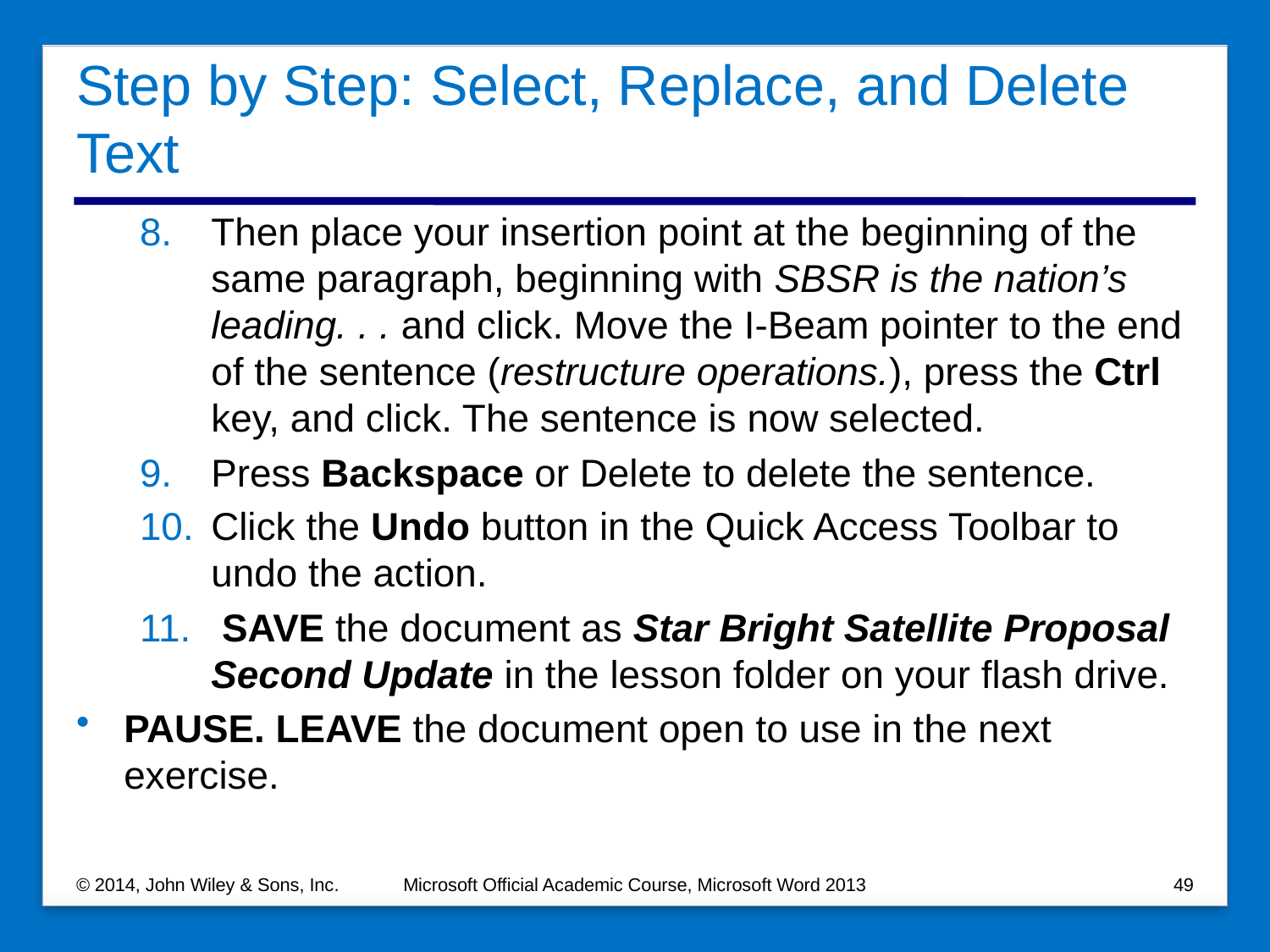

# Step by Step: Select, Replace, and Delete Text
Then place your insertion point at the beginning of the same paragraph, beginning with SBSR is the nation’s leading. . . and click. Move the I-Beam pointer to the end of the sentence (restructure operations.), press the Ctrl key, and click. The sentence is now selected.
Press Backspace or Delete to delete the sentence.
Click the Undo button in the Quick Access Toolbar to undo the action.
 SAVE the document as Star Bright Satellite Proposal Second Update in the lesson folder on your flash drive.
PAUSE. LEAVE the document open to use in the next exercise.

© 2014, John Wiley & Sons, Inc.
Microsoft Official Academic Course, Microsoft Word 2013
49